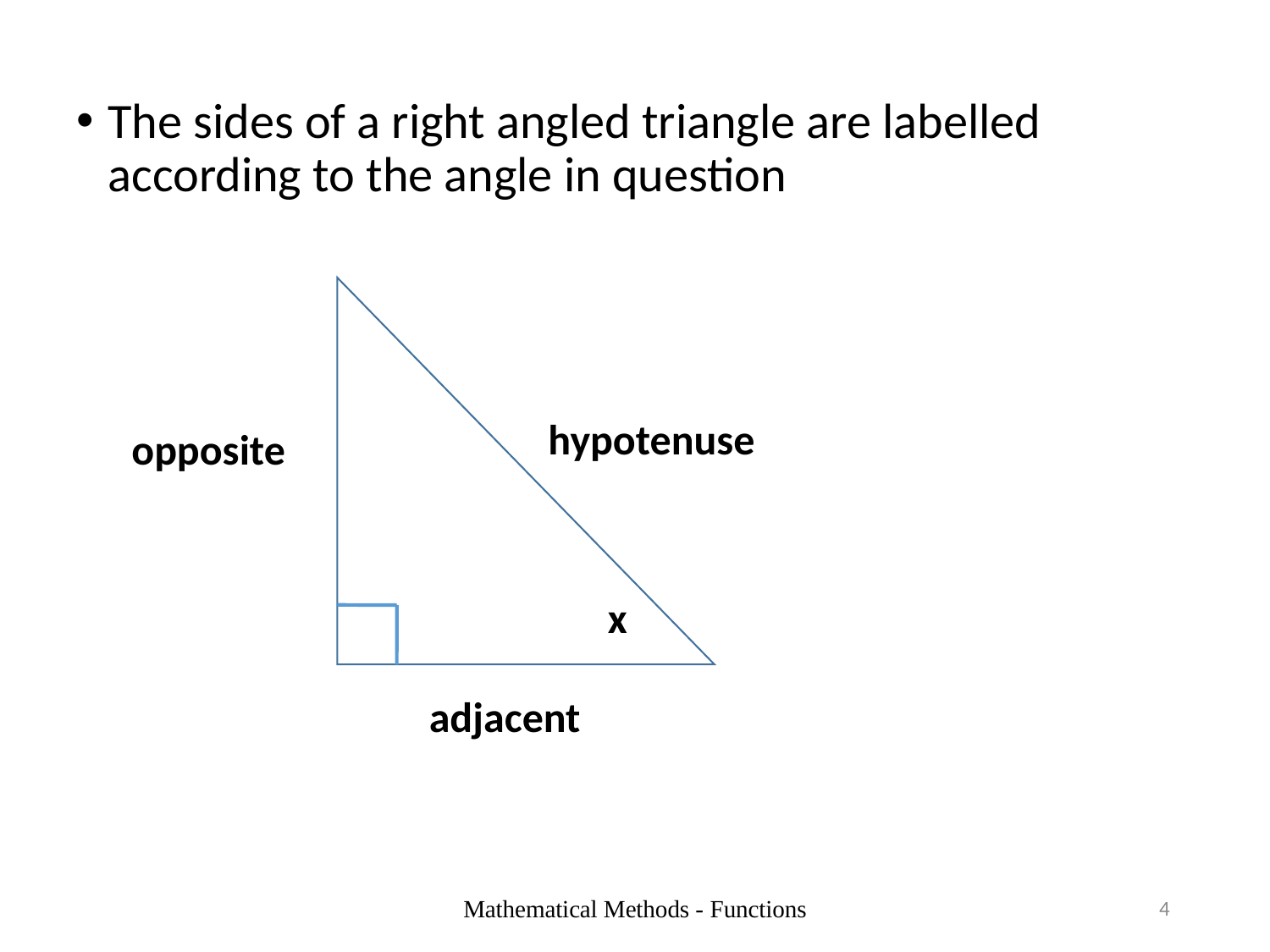

The sides of a right angled triangle are labelled according to the angle in question

hypotenuse
opposite
x
adjacent
Mathematical Methods - Functions
4